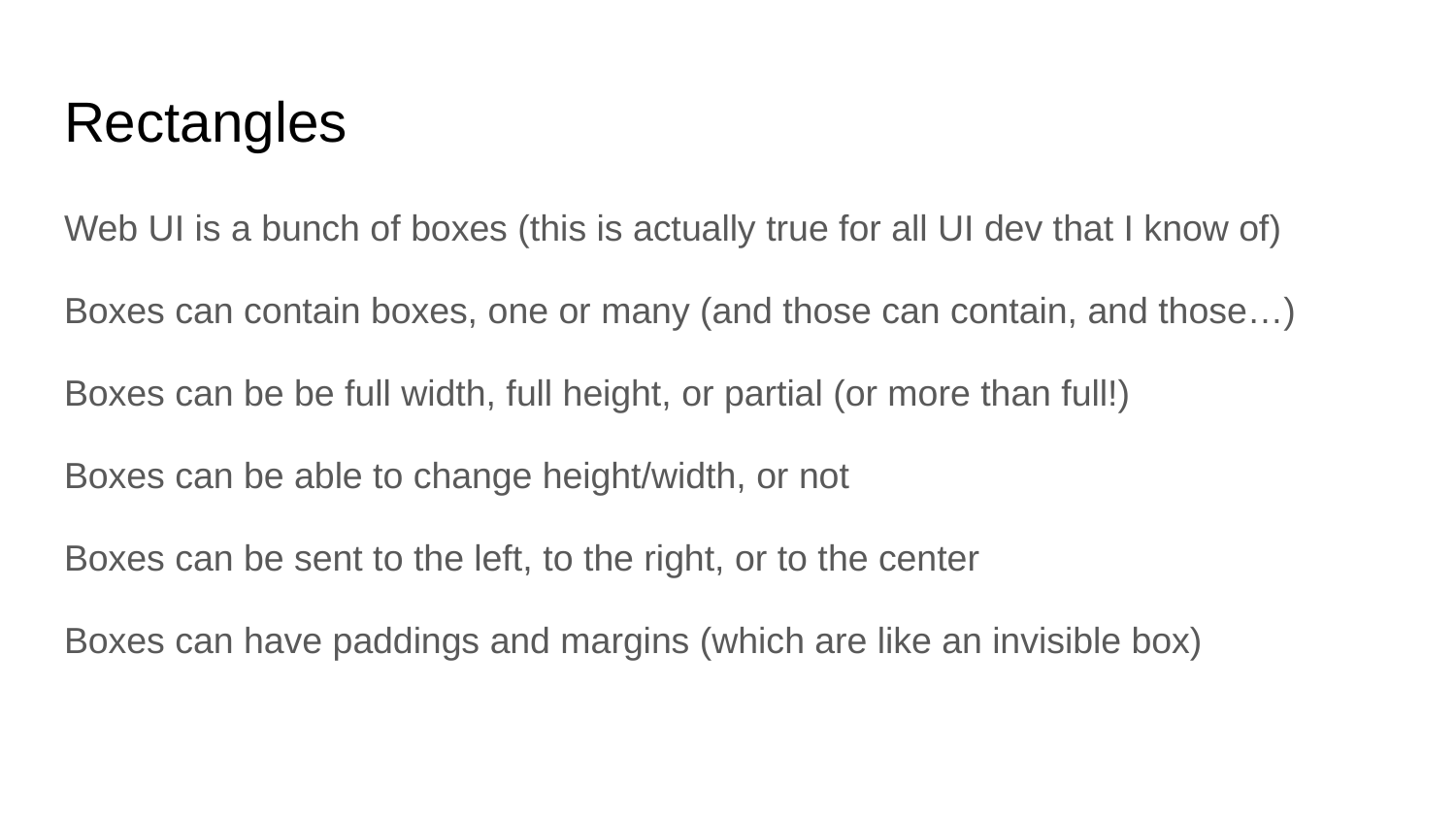

# Rectangles
Web UI is a bunch of boxes (this is actually true for all UI dev that I know of)
Boxes can contain boxes, one or many (and those can contain, and those…)
Boxes can be be full width, full height, or partial (or more than full!)
Boxes can be able to change height/width, or not
Boxes can be sent to the left, to the right, or to the center
Boxes can have paddings and margins (which are like an invisible box)